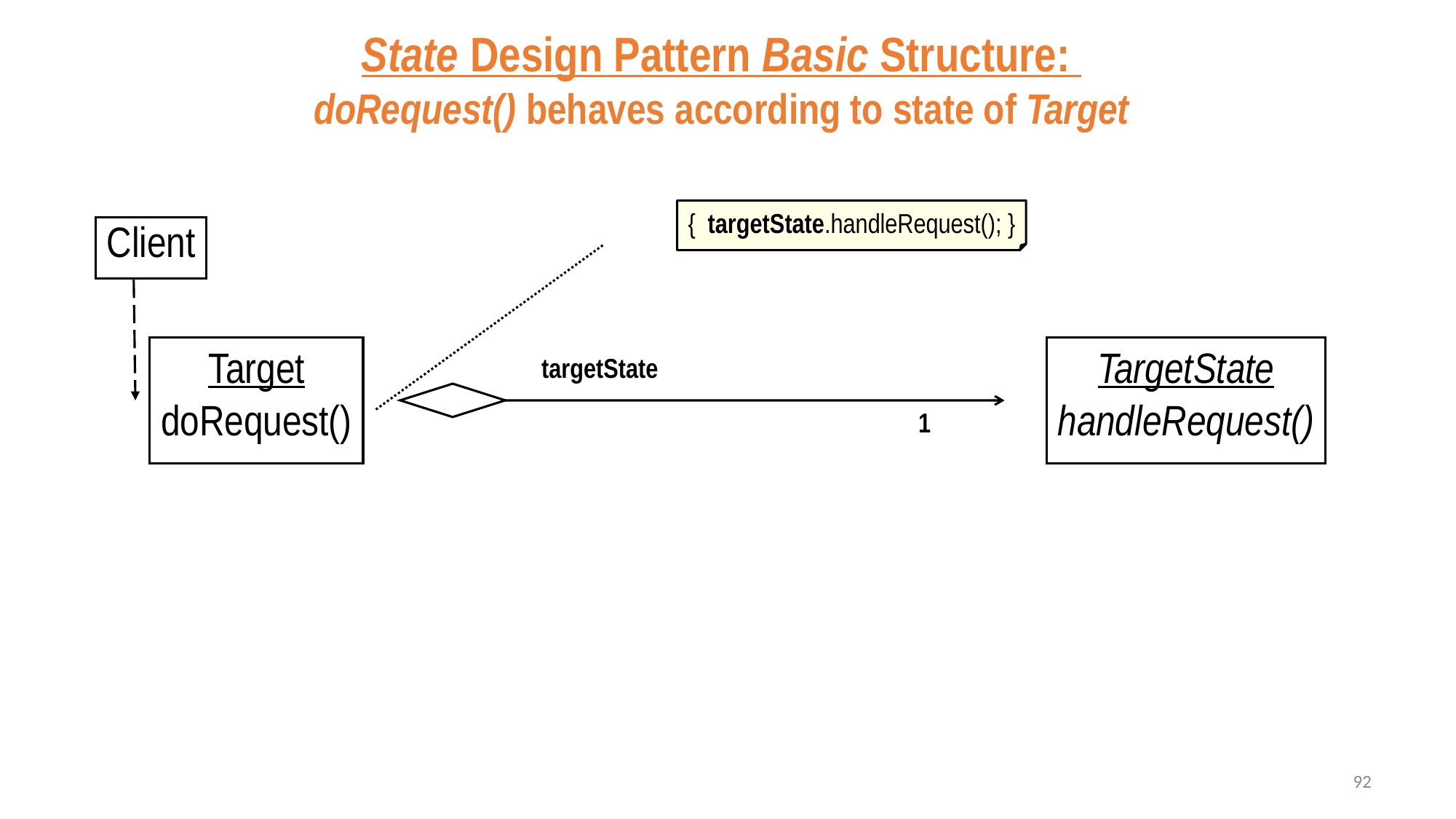

State Design Pattern Basic Structure:
doRequest() behaves according to state of Target
{  targetState.handleRequest(); }
Client

Target
doRequest()
TargetState
handleRequest()
targetState

1
92